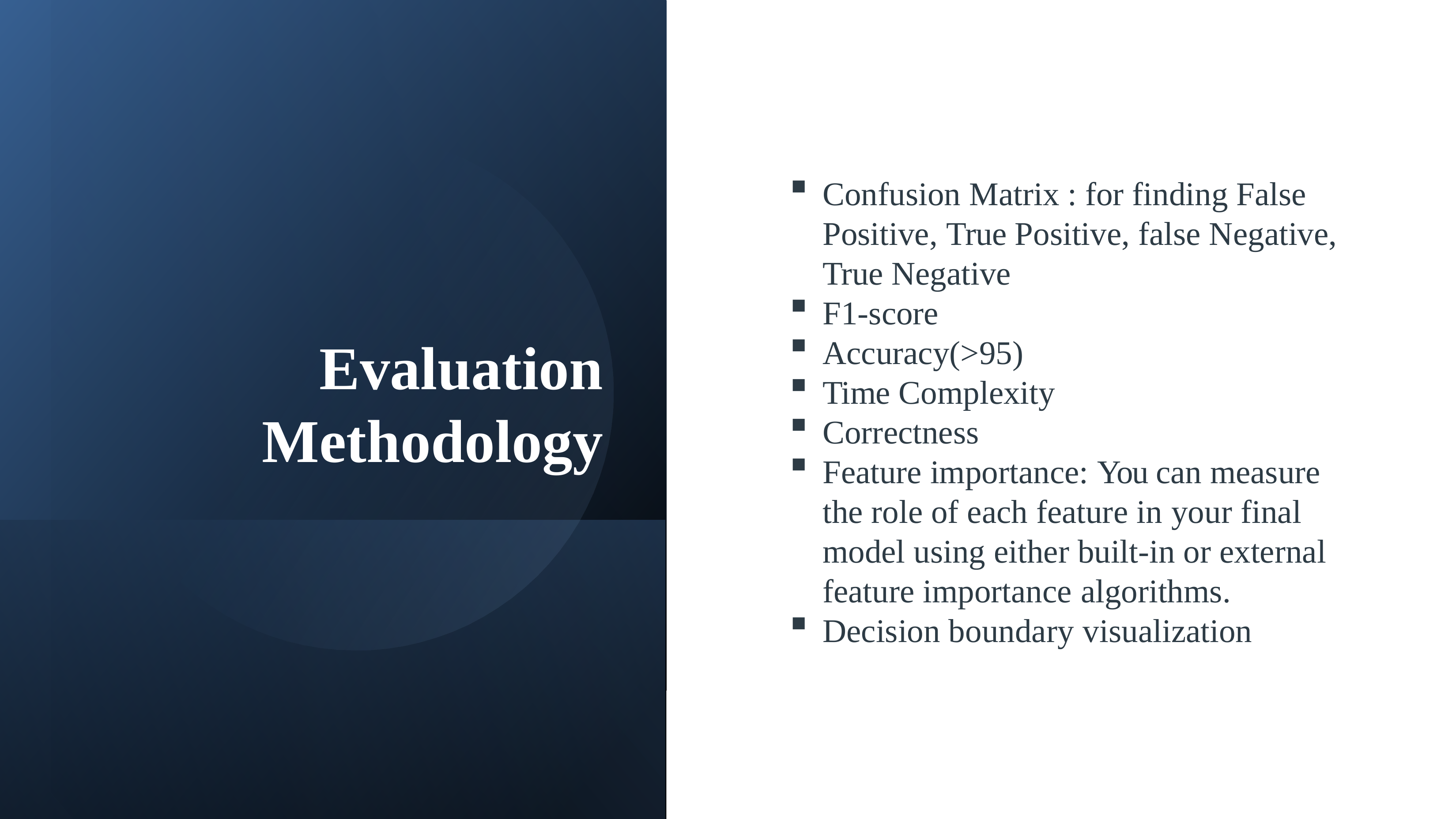

# Evaluation Methodology

Confusion Matrix : for finding False Positive, True Positive, false Negative,  True Negative
F1-score
Accuracy(>95)
Time Complexity
Correctness
Feature importance: You can measure the role of each feature in your final model using either built-in or external feature importance algorithms.
Decision boundary visualization